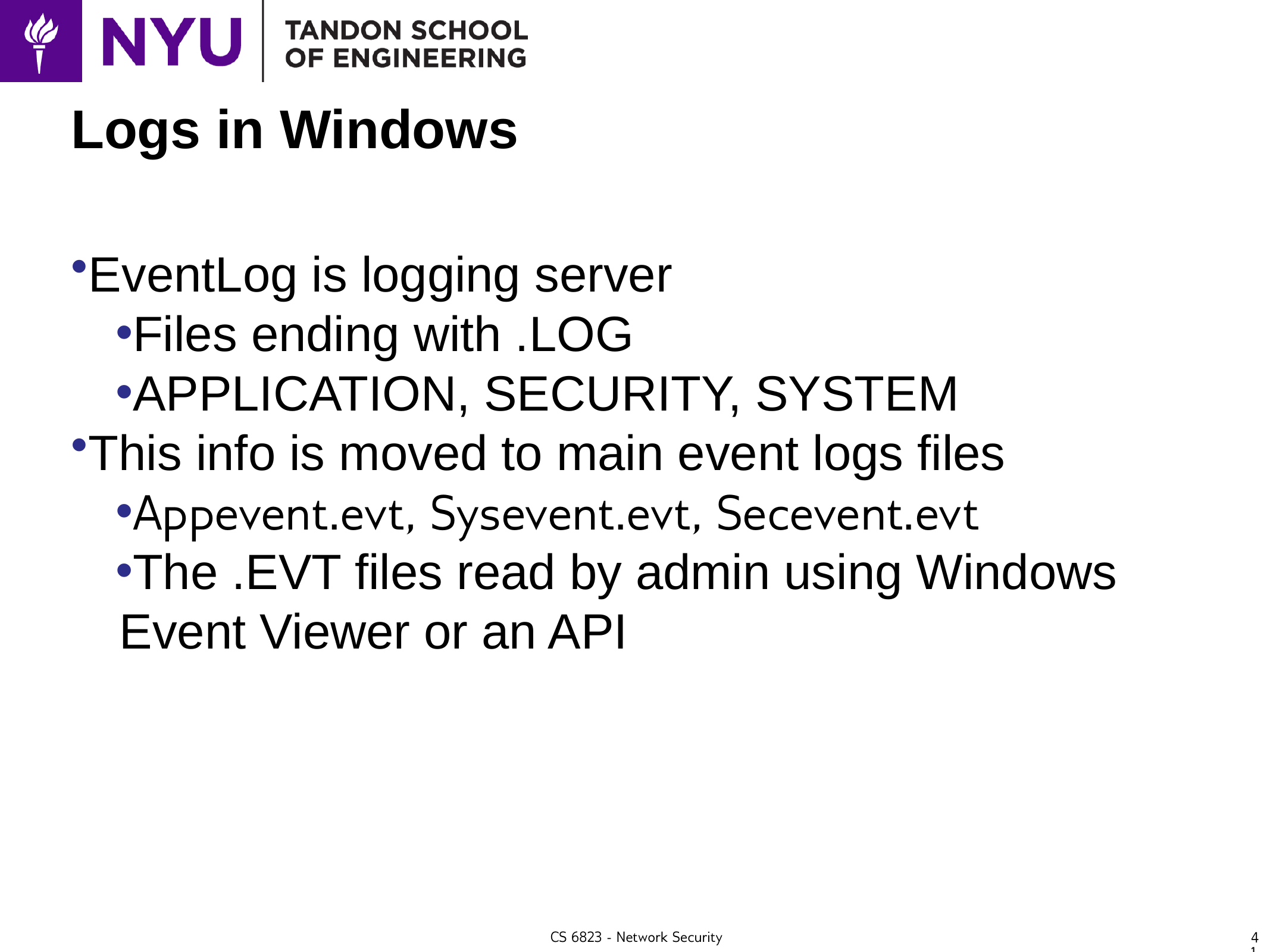

# Logs in Windows
EventLog is logging server
Files ending with .LOG
APPLICATION, SECURITY, SYSTEM
This info is moved to main event logs files
Appevent.evt, Sysevent.evt, Secevent.evt
The .EVT files read by admin using Windows Event Viewer or an API
41